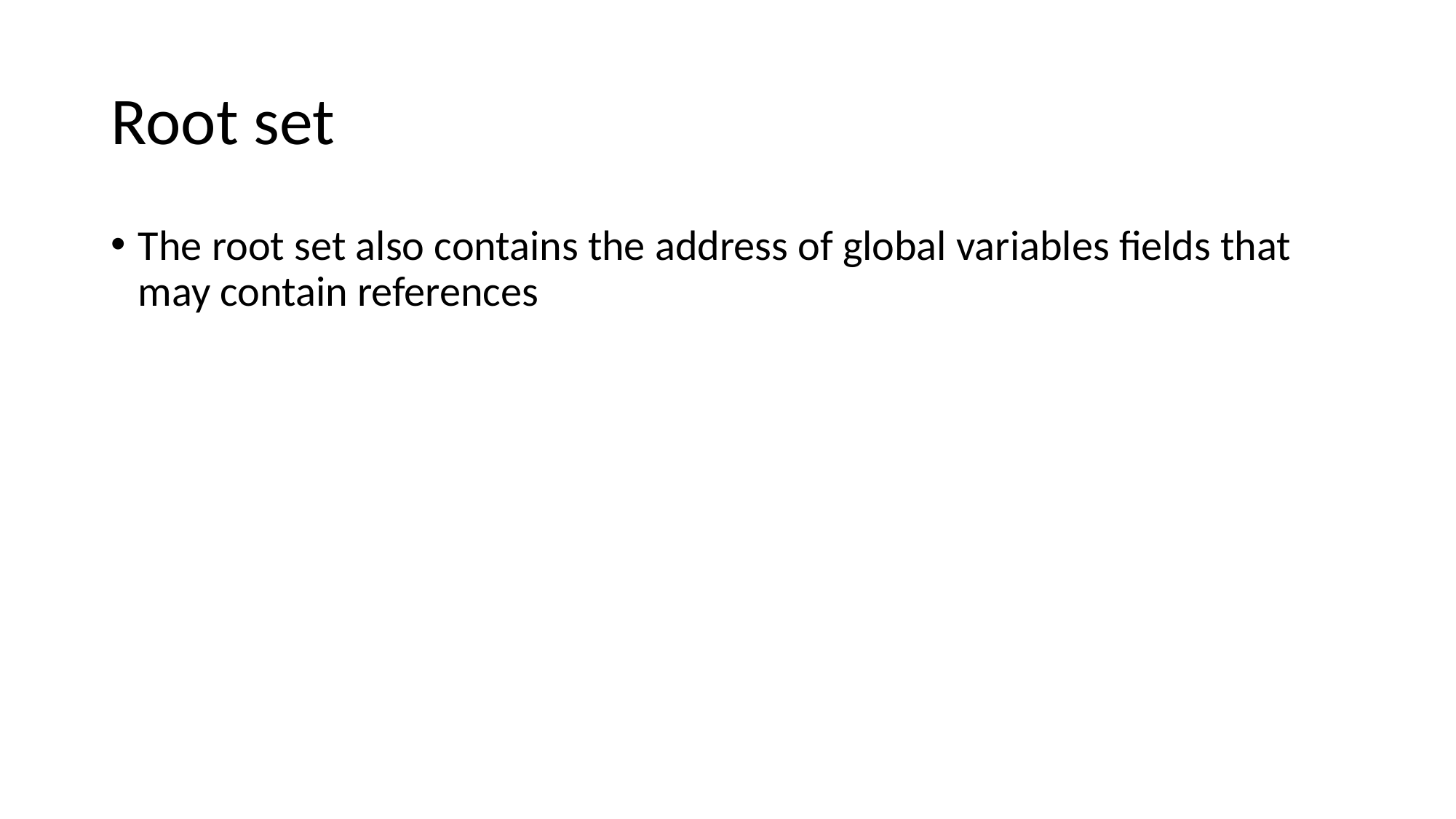

# Root set
The root set also contains the address of global variables fields that may contain references